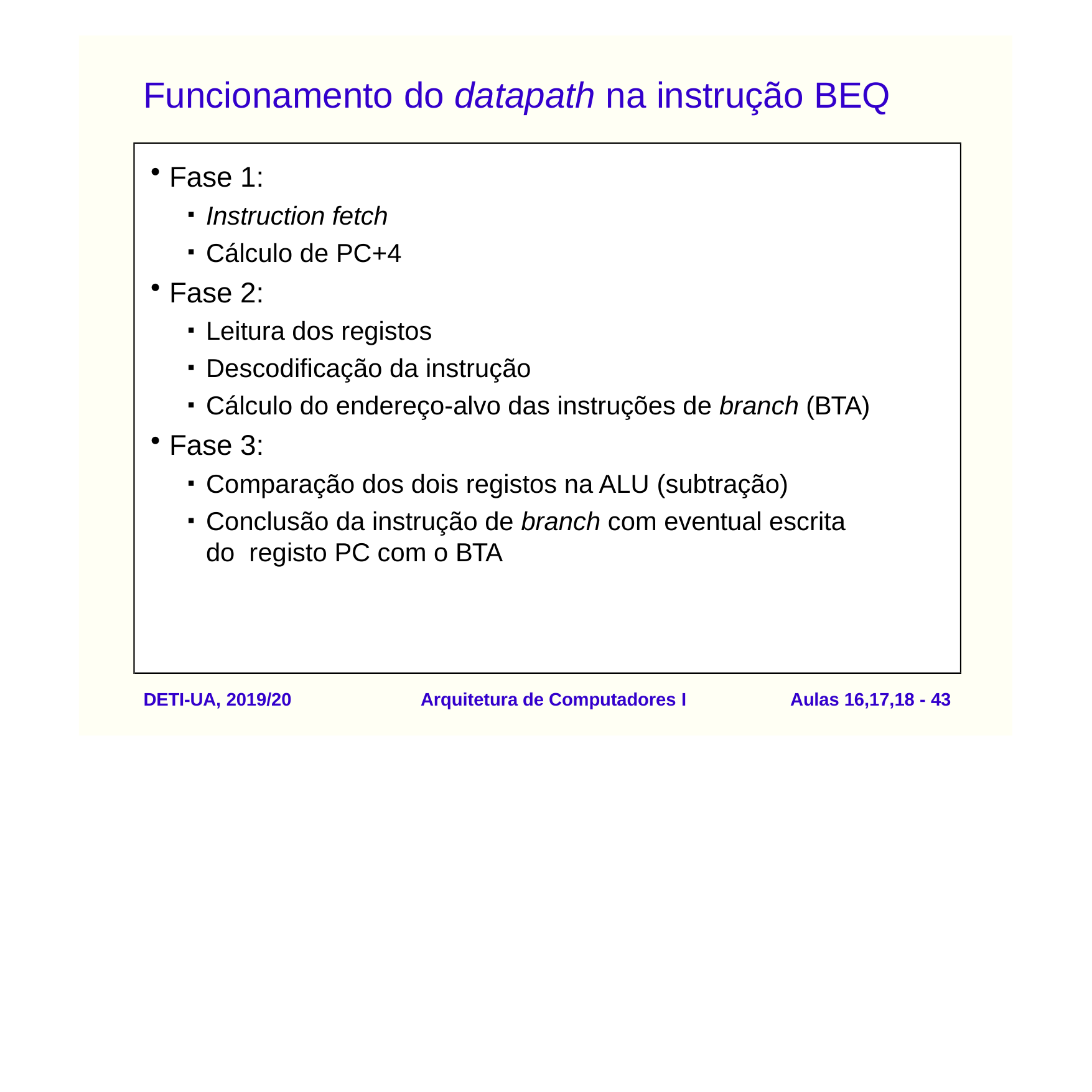

# Funcionamento do datapath na instrução BEQ

Fase 1:
Instruction fetch
Cálculo de PC+4
Fase 2:
Leitura dos registos
Descodificação da instrução
Cálculo do endereço-alvo das instruções de branch (BTA)
Fase 3:
Comparação dos dois registos na ALU (subtração)
Conclusão da instrução de branch com eventual escrita do  registo PC com o BTA
DETI-UA, 2019/20
Arquitetura de Computadores I
Aulas 16,17,18 - 43